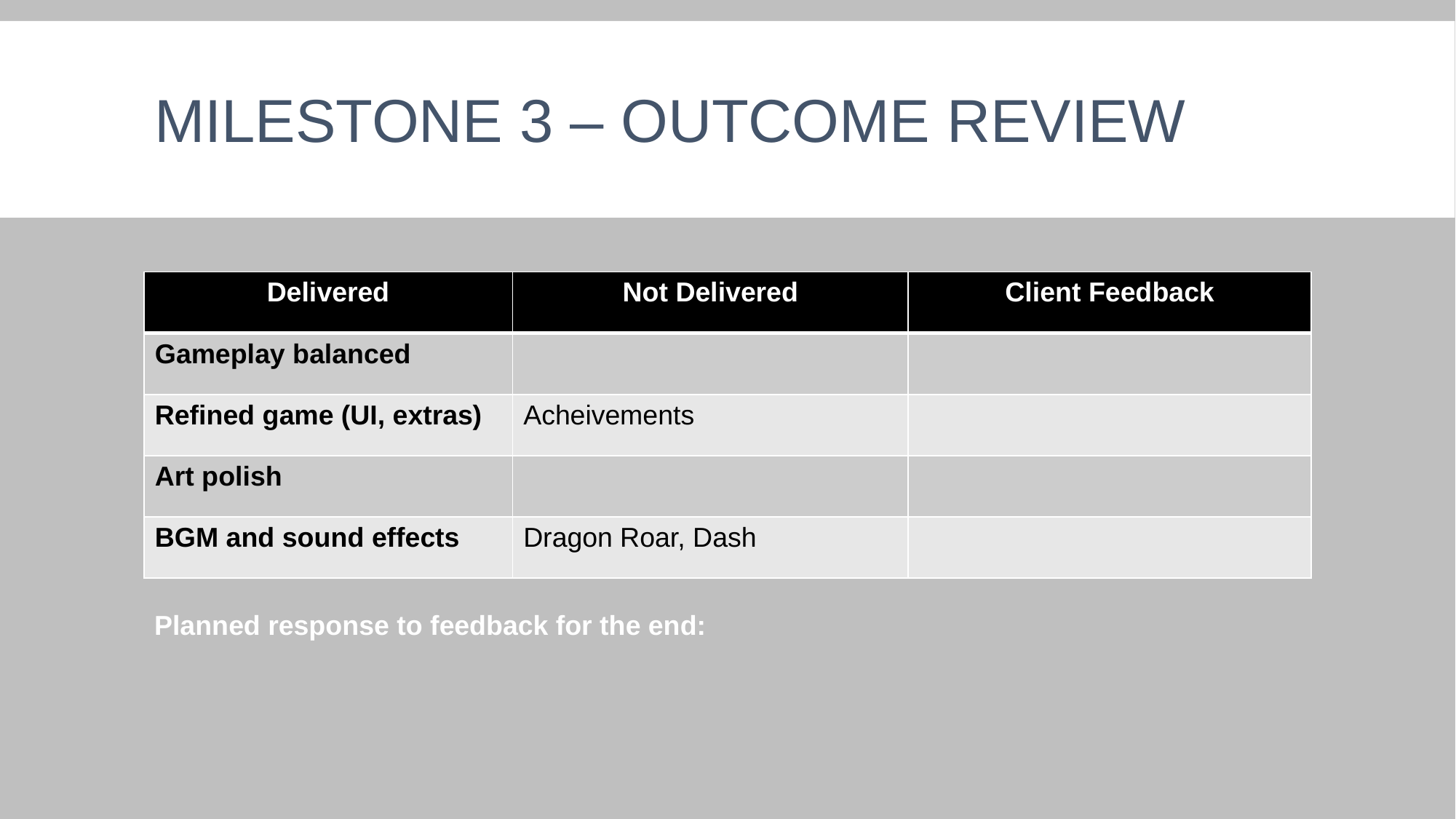

# Milestone 3 – outcome review
| Delivered | Not Delivered | Client Feedback |
| --- | --- | --- |
| Gameplay balanced |  |  |
| Refined game (UI, extras) | Acheivements |  |
| Art polish |  |  |
| BGM and sound effects | Dragon Roar, Dash |  |
Planned response to feedback for the end: